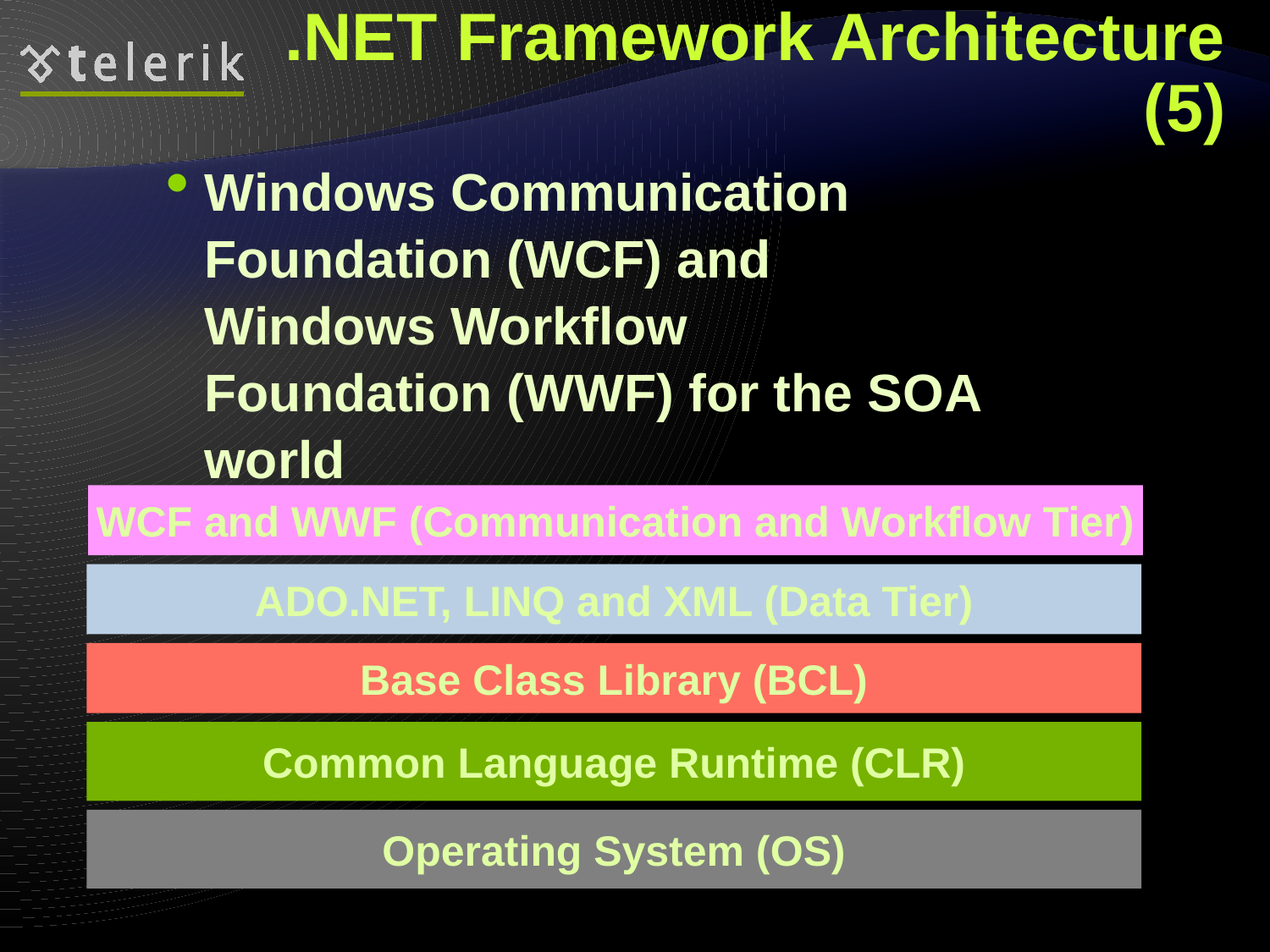

# .NET Framework Architecture (5)
Windows Communication Foundation (WCF) and Windows Workflow Foundation (WWF) for the SOA world
WCF and WWF (Communication and Workflow Tier)
ADO.NET, LINQ and XML (Data Tier)
Base Class Library (BCL)
Common Language Runtime (CLR)
Operating System (OS)